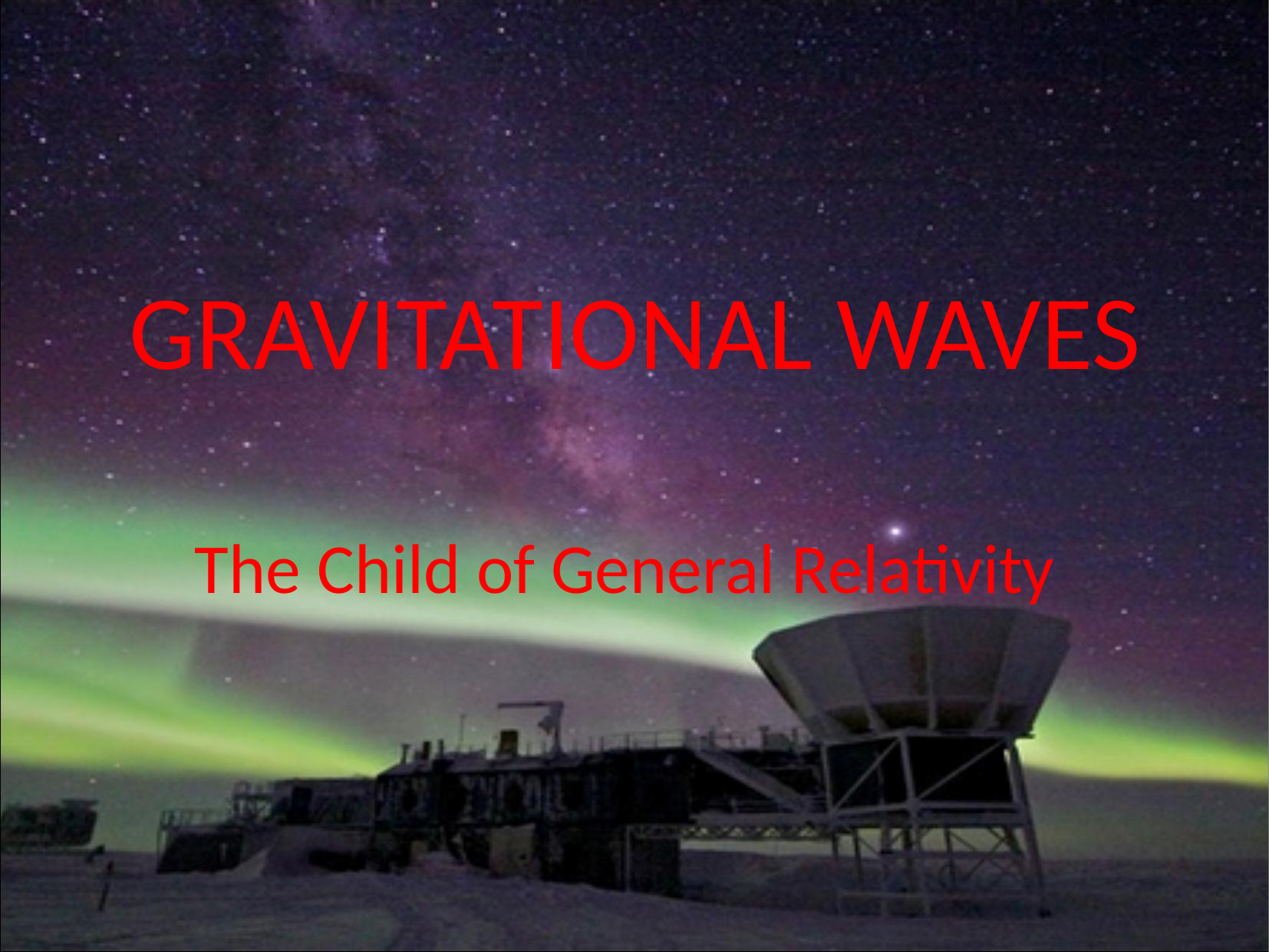

# Gravitational Waves
The Child of General Relativity